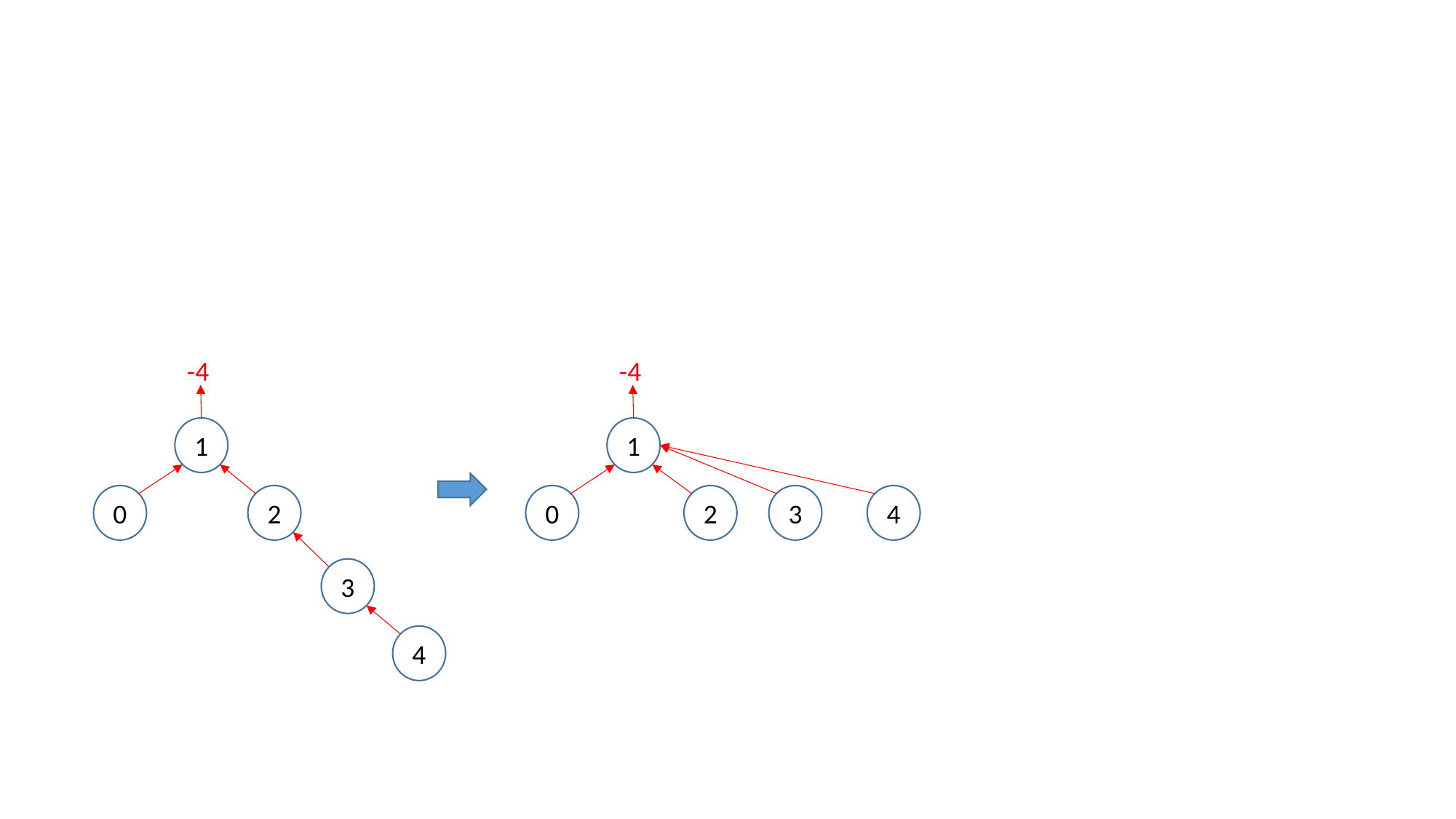

-4
-4
1
1

0
2
0
2
3
4
3
4